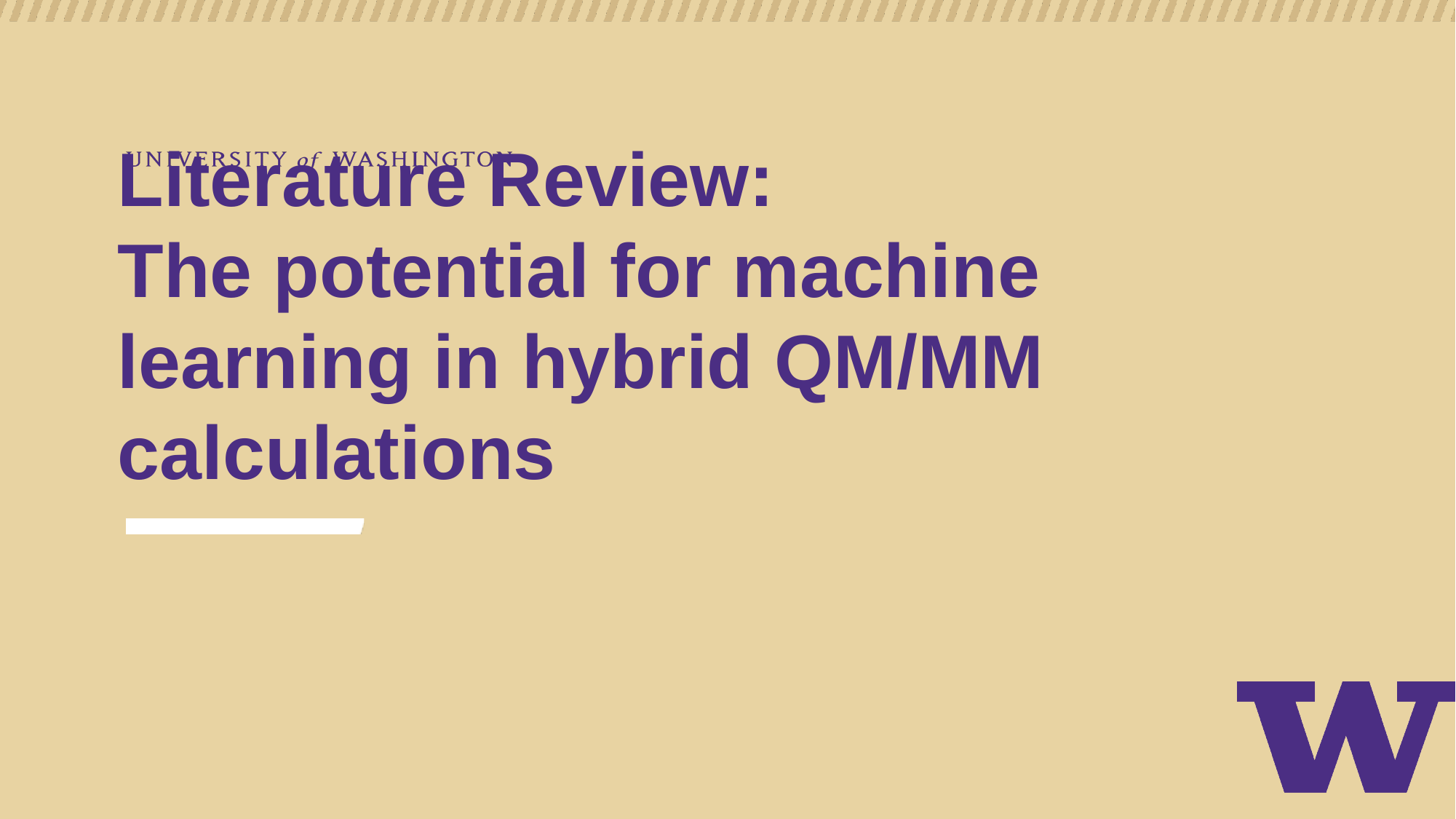

# Literature Review: The potential for machine learning in hybrid QM/MM calculations